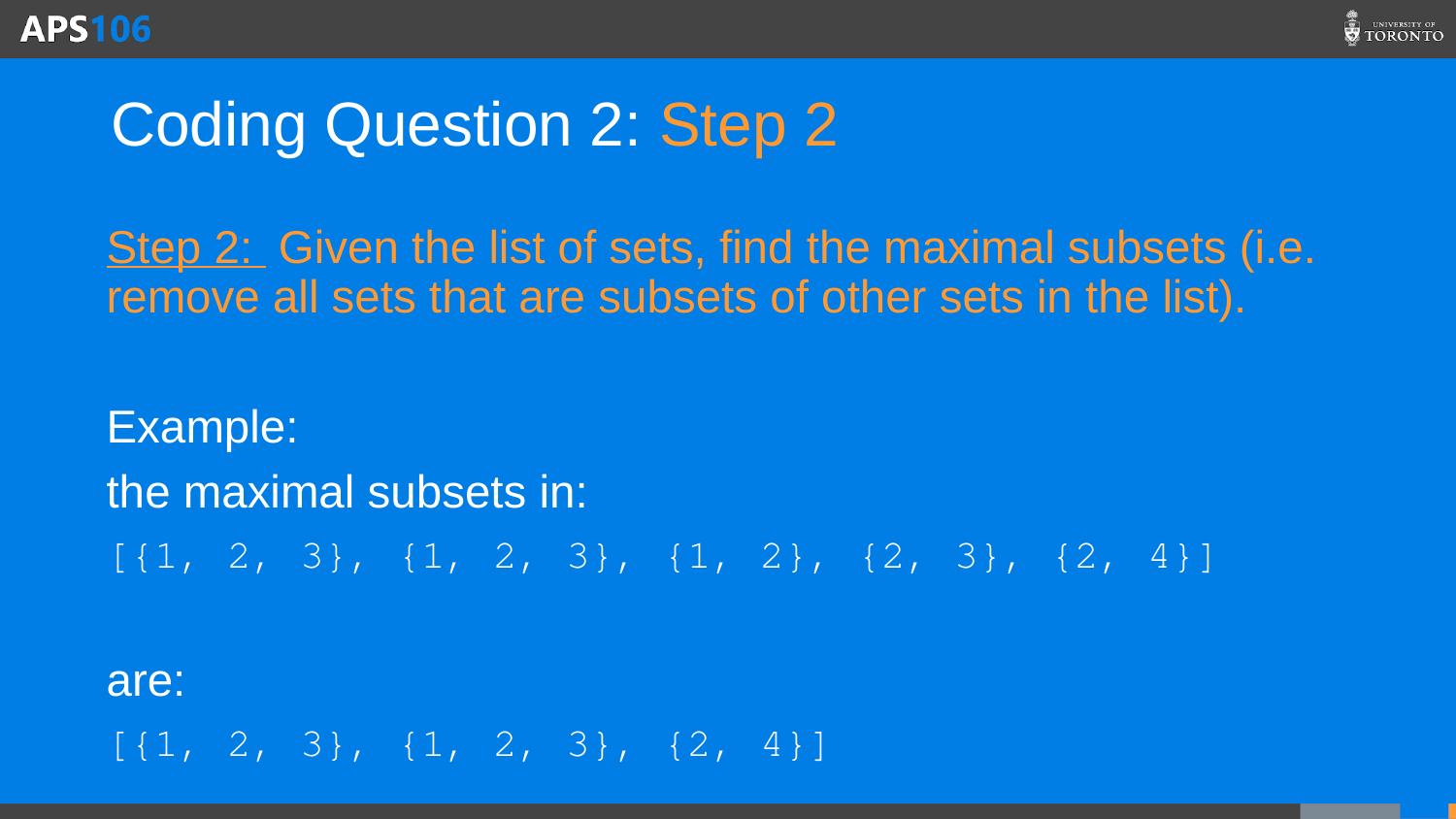

# Coding Question 2: Step 2
Step 2:  Given the list of sets, find the maximal subsets (i.e. remove all sets that are subsets of other sets in the list).

Example:
the maximal subsets in:
[{1, 2, 3}, {1, 2, 3}, {1, 2}, {2, 3}, {2, 4}]

are:
[{1, 2, 3}, {1, 2, 3}, {2, 4}]